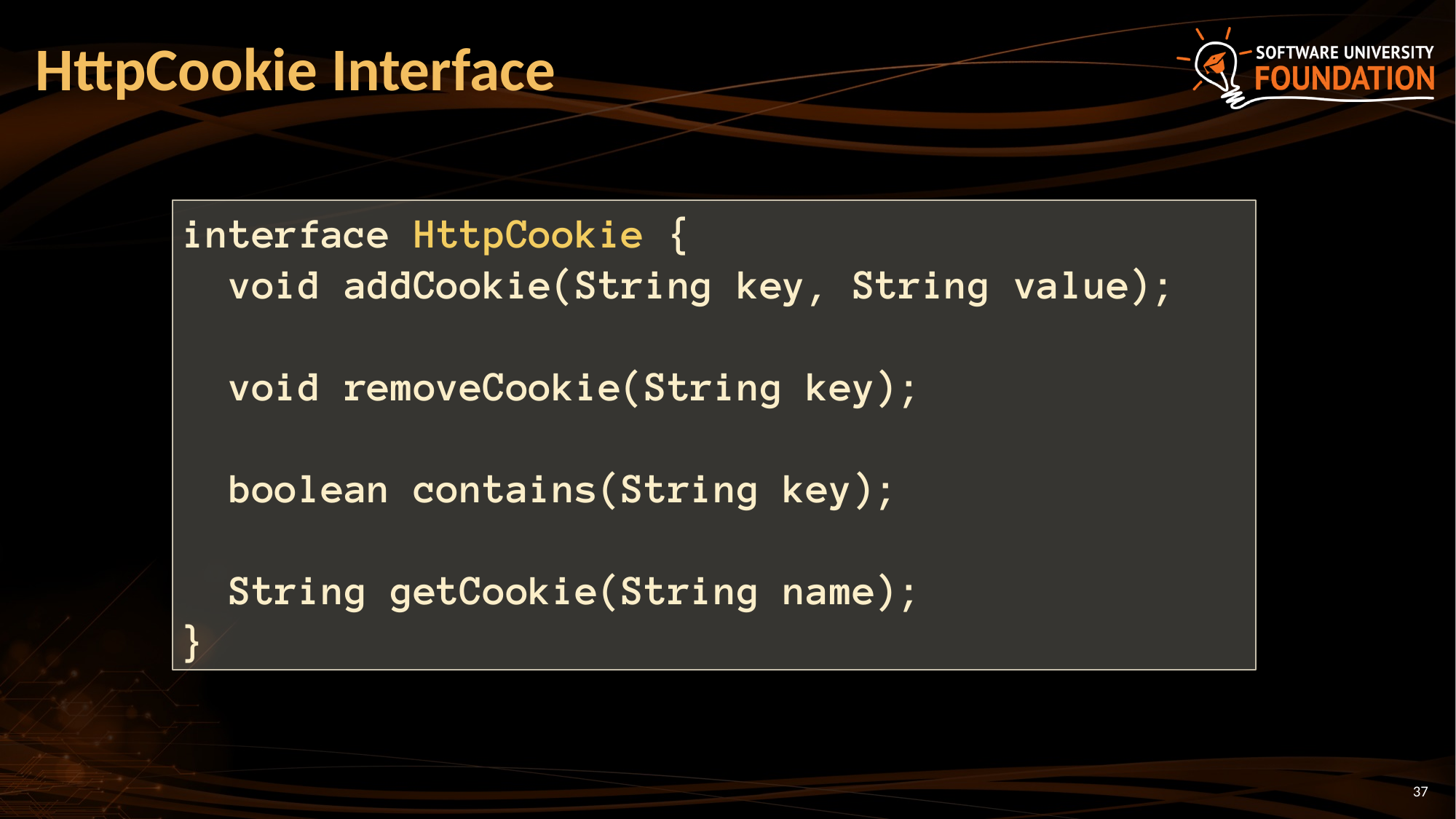

# HttpCookie Interface
interface HttpCookie {
  void addCookie(String key, String value);

  void removeCookie(String key);

  boolean contains(String key);

  String getCookie(String name);
}
37